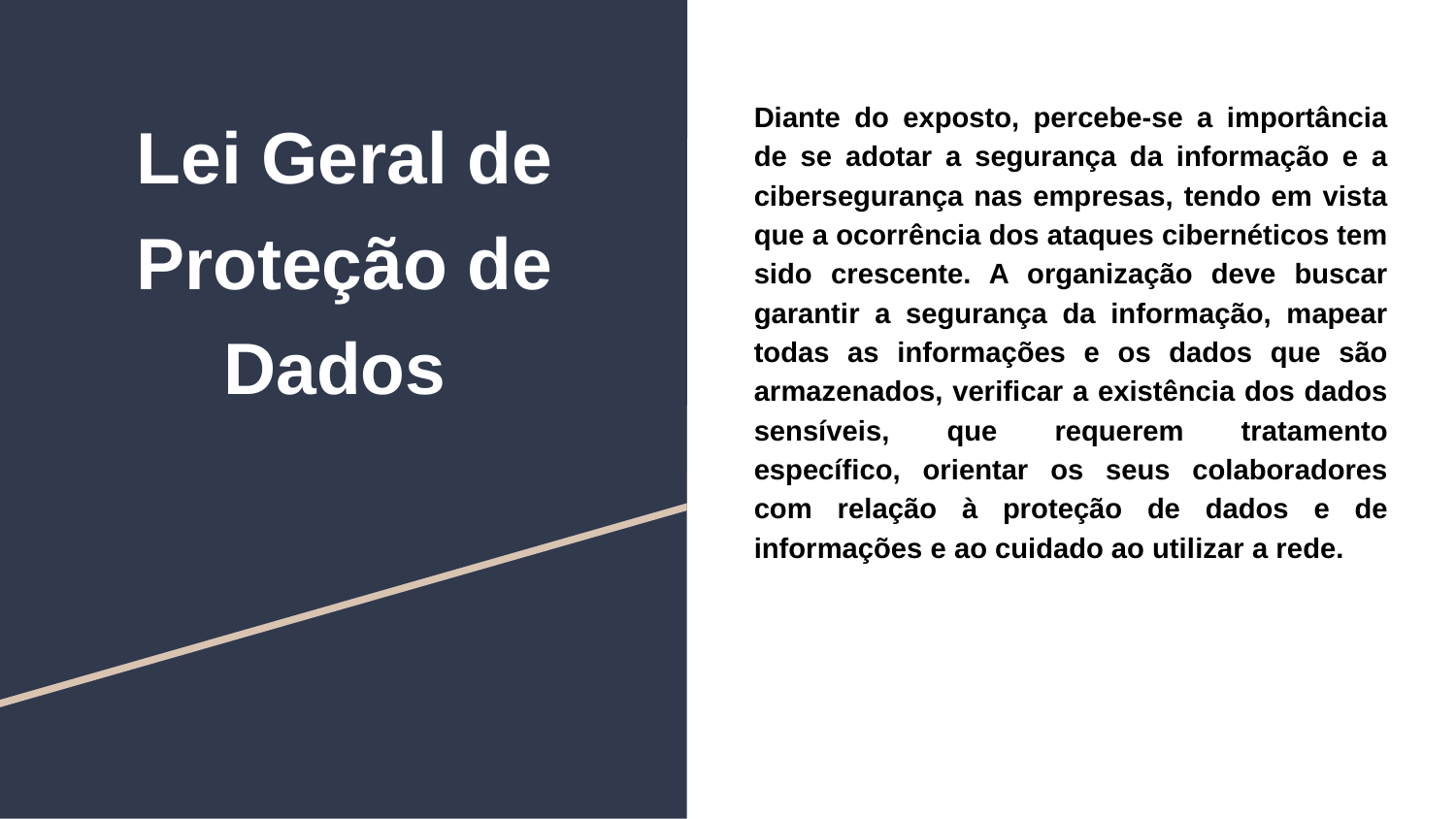

# Lei Geral de Proteção de Dados

Diante do exposto, percebe-se a importância de se adotar a segurança da informação e a cibersegurança nas empresas, tendo em vista que a ocorrência dos ataques cibernéticos tem sido crescente. A organização deve buscar garantir a segurança da informação, mapear todas as informações e os dados que são armazenados, verificar a existência dos dados sensíveis, que requerem tratamento específico, orientar os seus colaboradores com relação à proteção de dados e de informações e ao cuidado ao utilizar a rede.